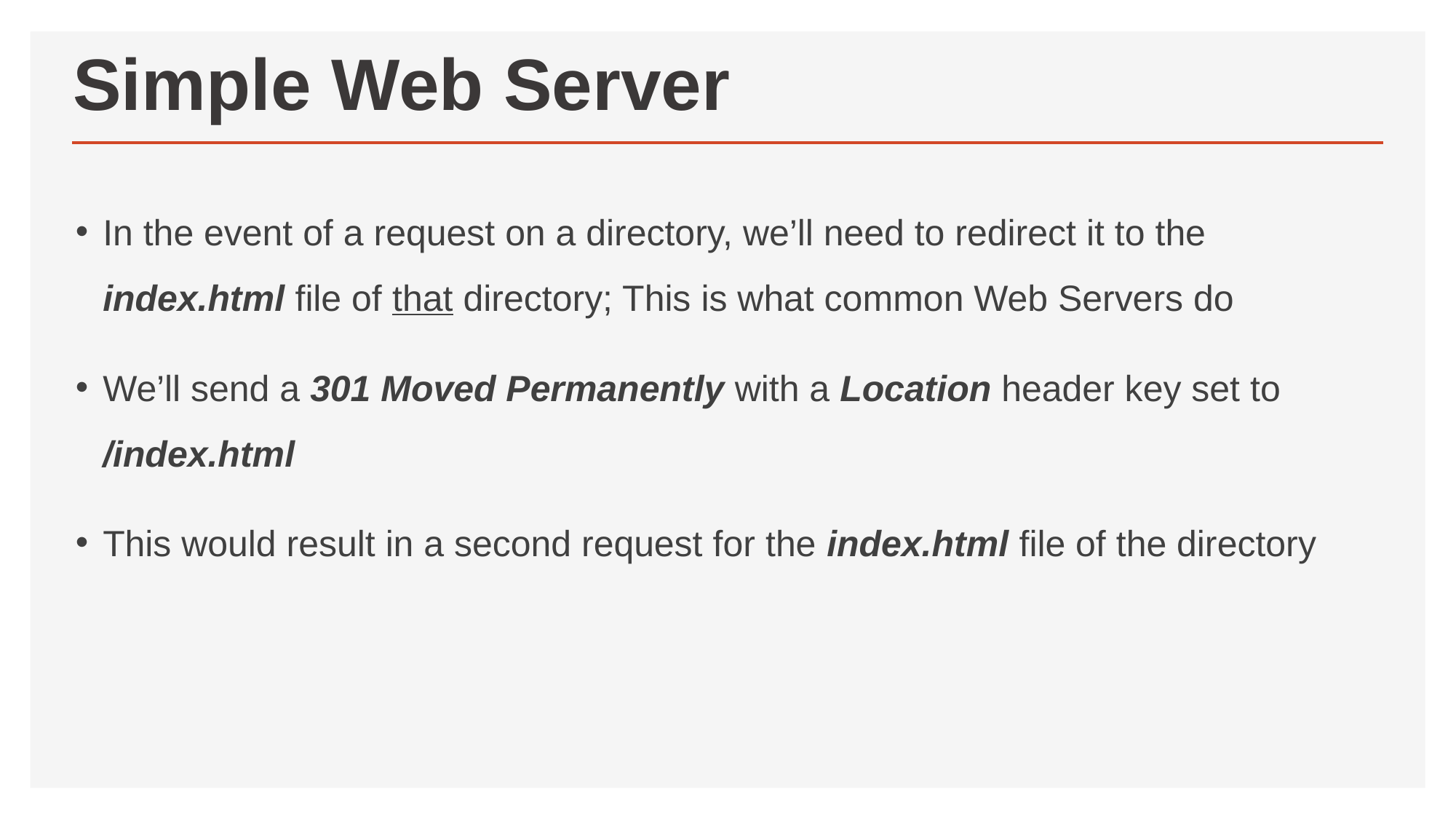

# Simple Web Server
In the event of a request on a directory, we’ll need to redirect it to the index.html file of that directory; This is what common Web Servers do
We’ll send a 301 Moved Permanently with a Location header key set to /index.html
This would result in a second request for the index.html file of the directory